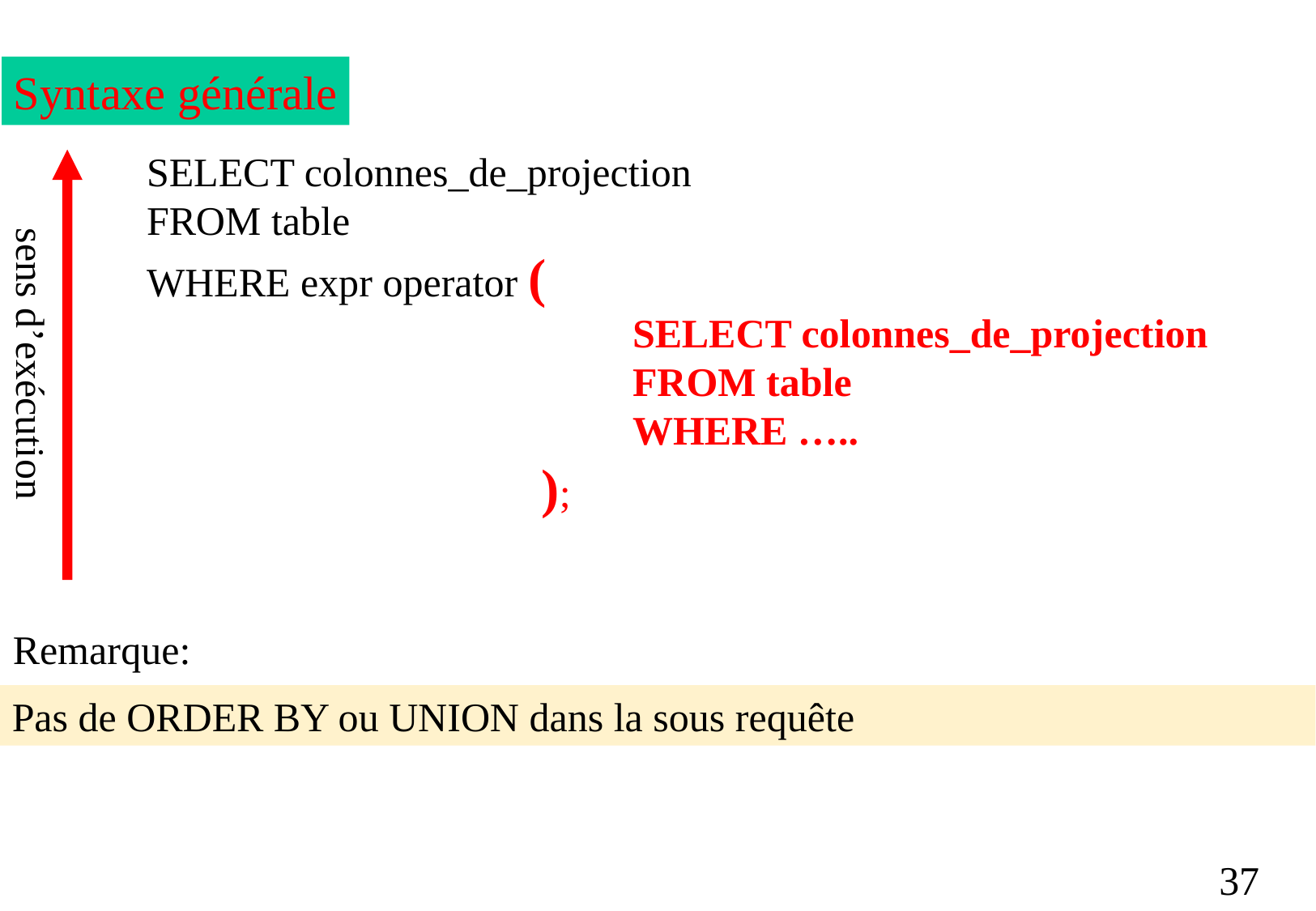

Syntaxe générale
SELECT colonnes_de_projection
FROM table
WHERE expr operator (
				SELECT colonnes_de_projection
				FROM table
				WHERE …..
			   );

sens d’exécution
Remarque:
Pas de ORDER BY ou UNION dans la sous requête
37